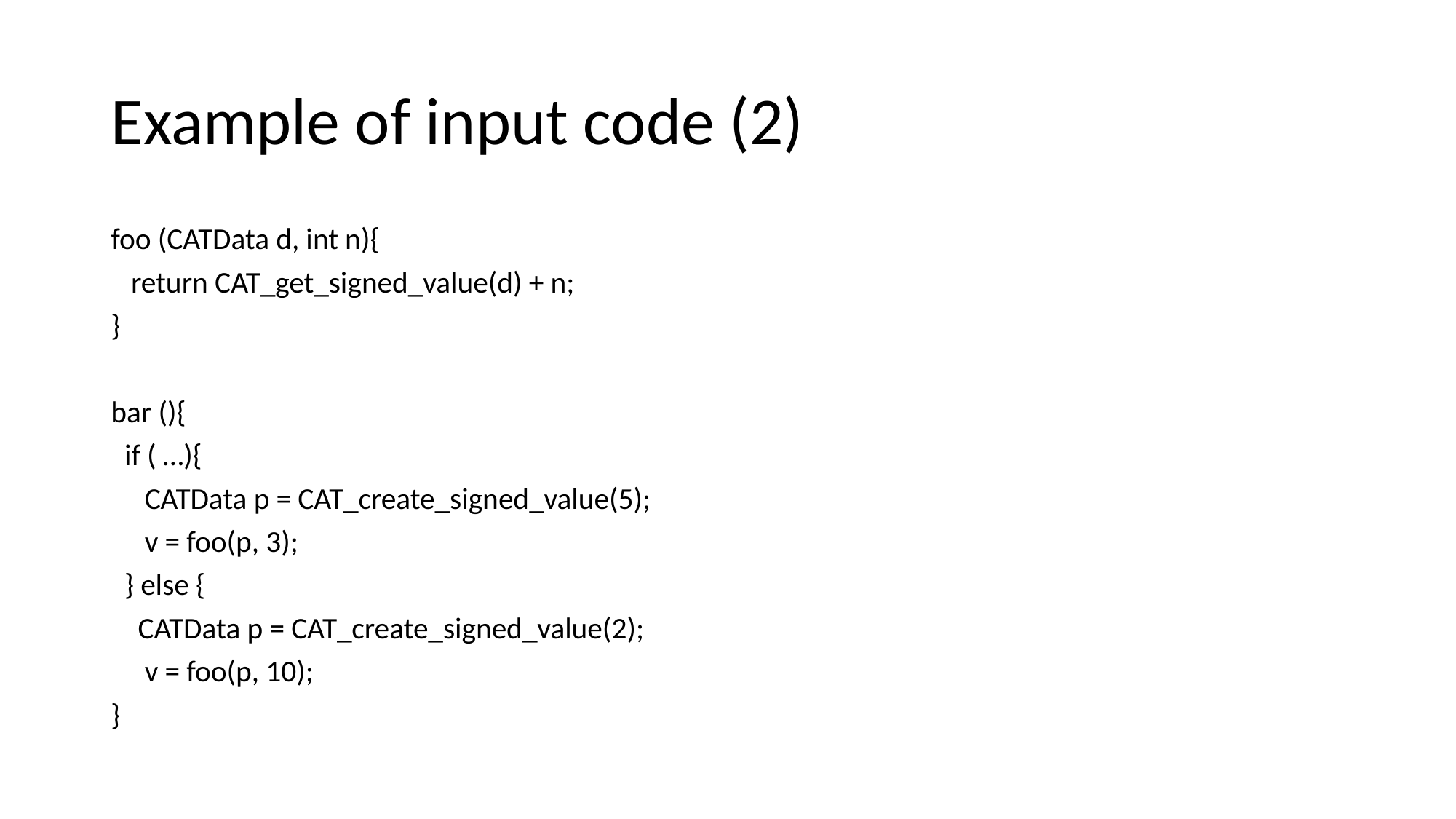

# Example of input code (2)
foo (CATData d, int n){
   return CAT_get_signed_value(d) + n;
}

bar (){
  if ( …){
     CATData p = CAT_create_signed_value(5);
     v = foo(p, 3);
  } else {
    CATData p = CAT_create_signed_value(2);
     v = foo(p, 10);
}